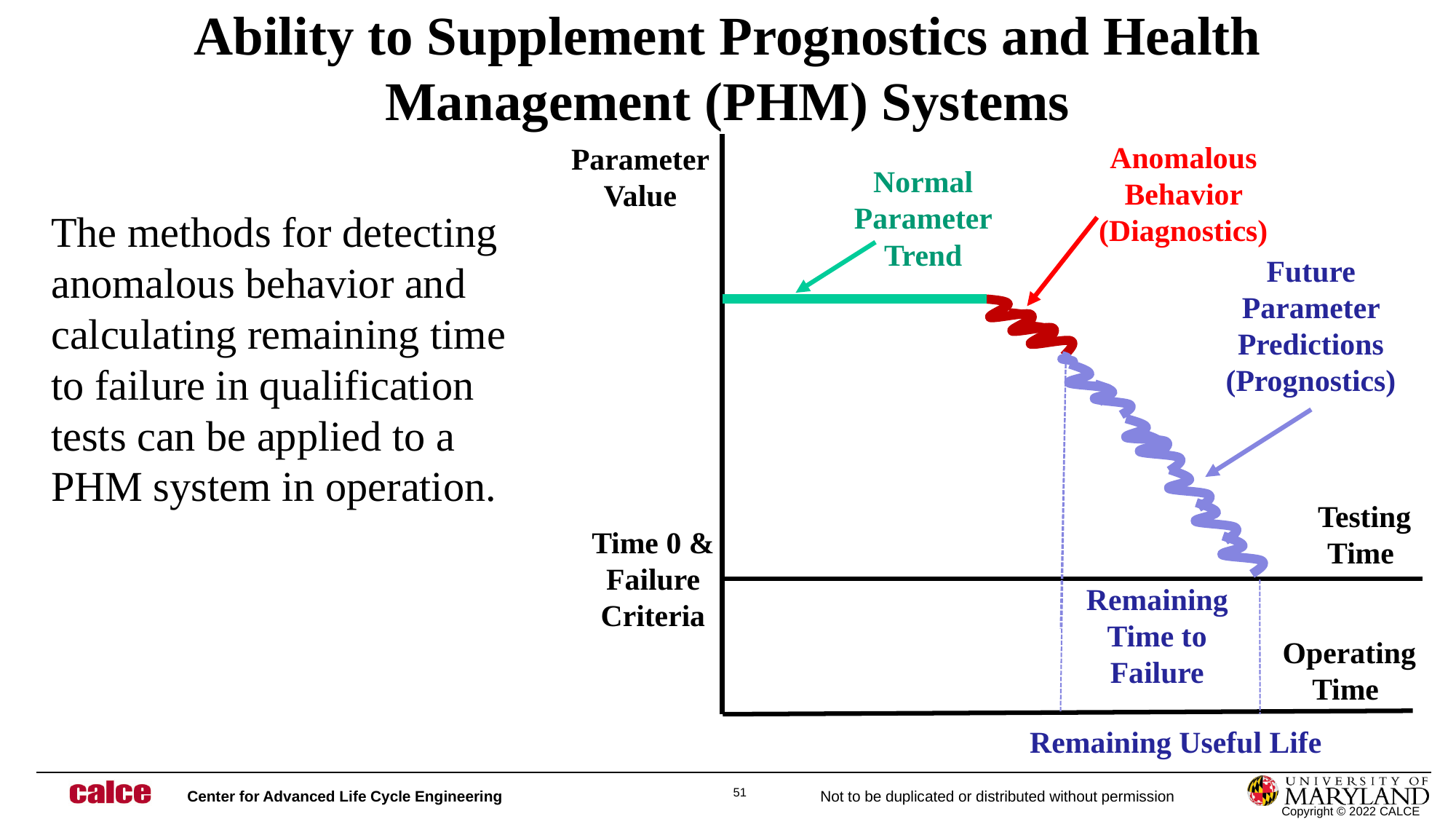

# Ability to Supplement Prognostics and Health Management (PHM) Systems
Anomalous Behavior (Diagnostics)
Parameter Value
Normal Parameter Trend
The methods for detecting anomalous behavior and calculating remaining time to failure in qualification tests can be applied to a PHM system in operation.
Future Parameter Predictions (Prognostics)

Testing Time

Time 0 & Failure Criteria

Remaining Time to Failure
Operating Time
Remaining Useful Life